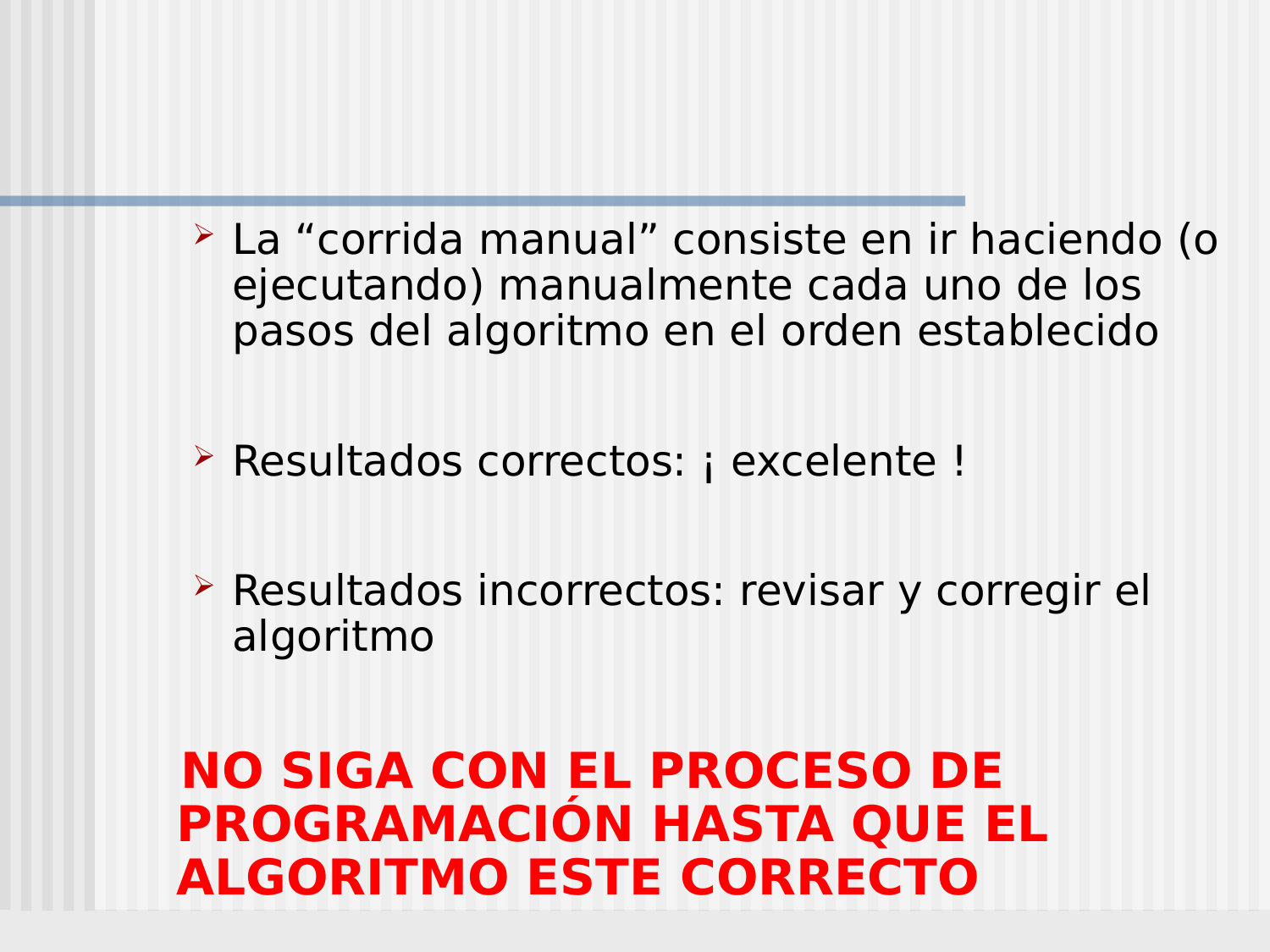

#
La “corrida manual” consiste en ir haciendo (o ejecutando) manualmente cada uno de los pasos del algoritmo en el orden establecido

Resultados correctos: ¡ excelente !

Resultados incorrectos: revisar y corregir el algoritmo

   NO SIGA CON EL PROCESO DE PROGRAMACIÓN HASTA QUE EL ALGORITMO ESTE CORRECTO